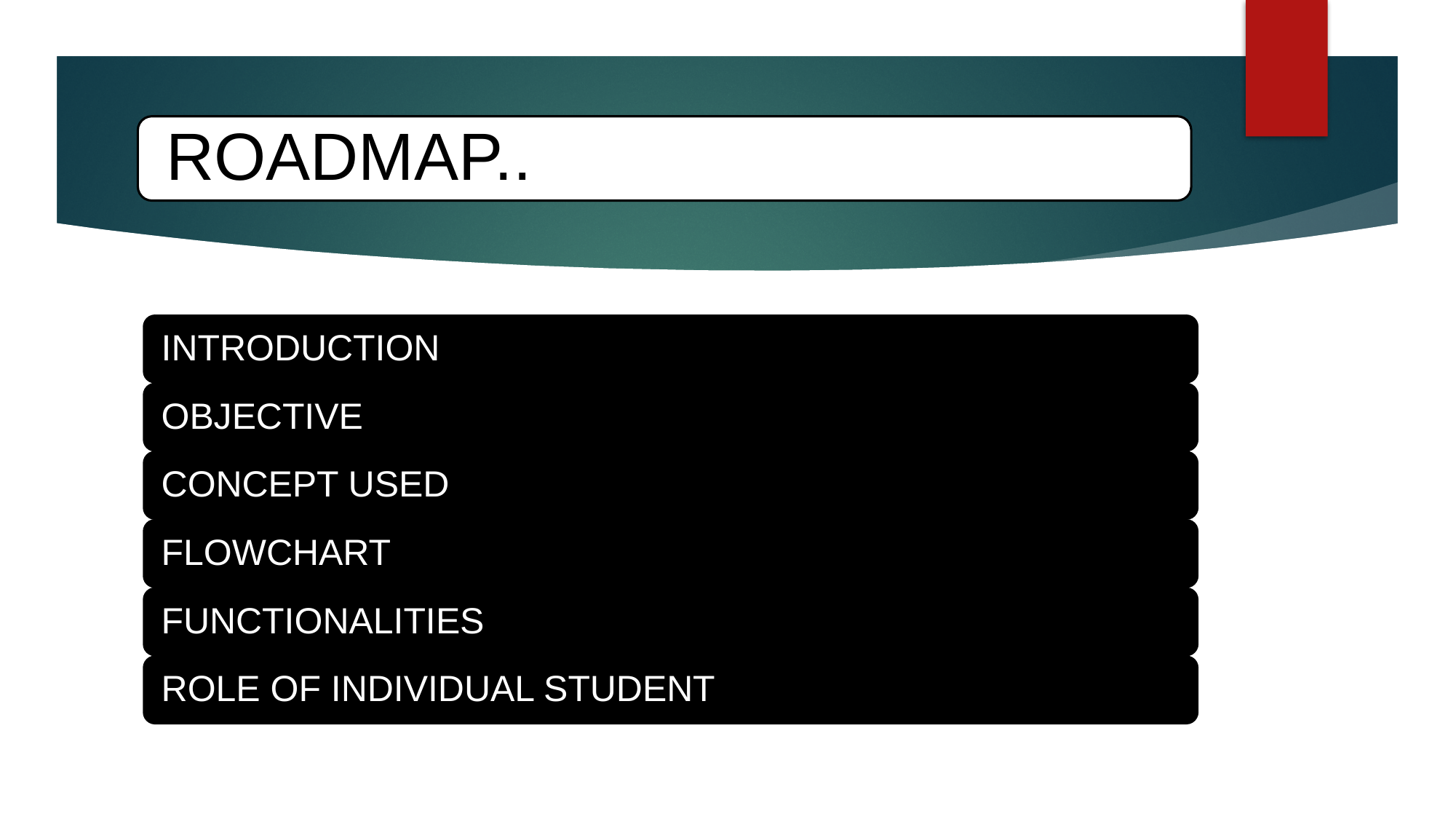

ROADMAP..
INTRODUCTION
OBJECTIVE
CONCEPT USED
FLOWCHART
FUNCTIONALITIES
ROLE OF INDIVIDUAL STUDENT